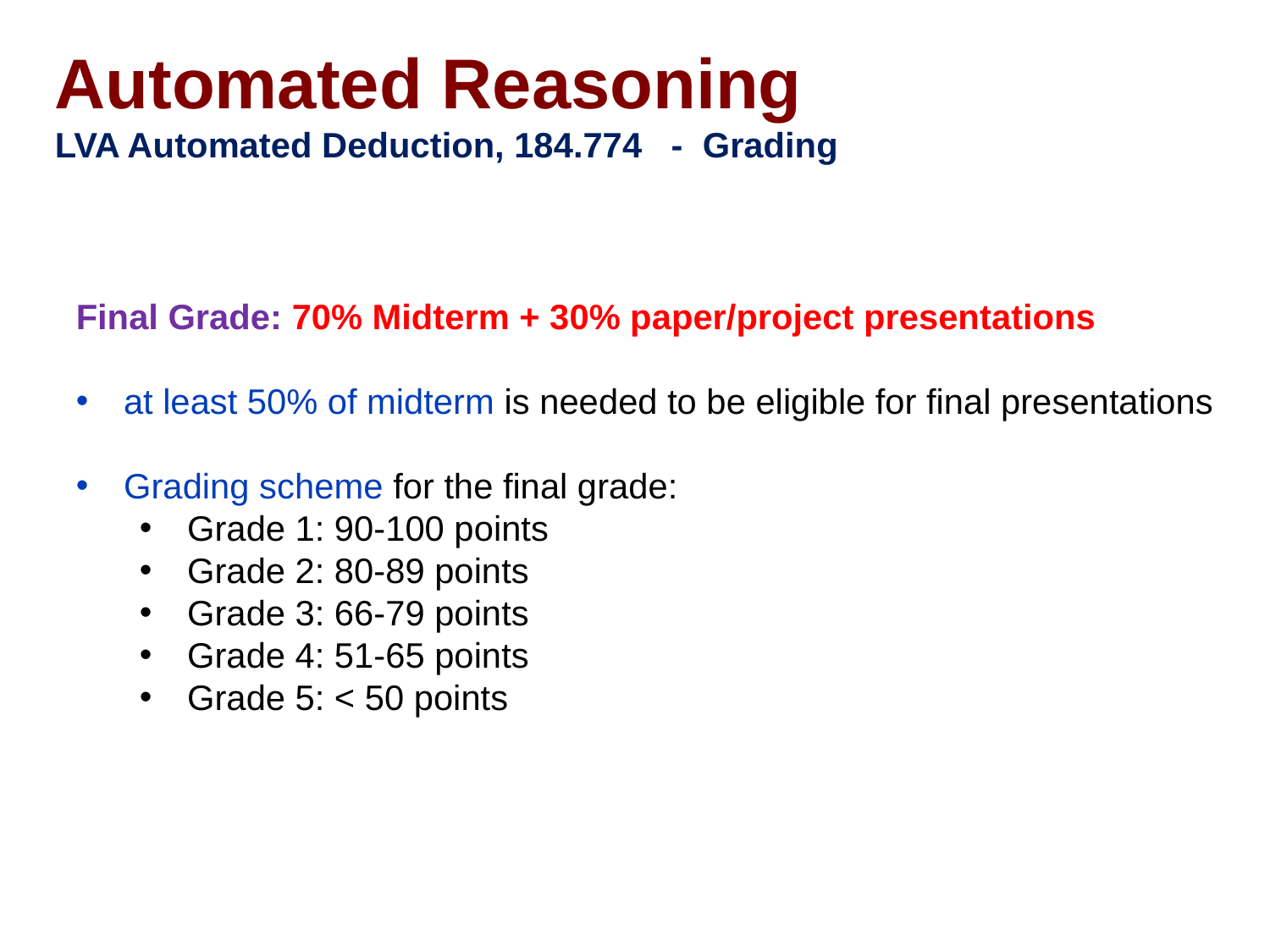

Automated Reasoning
LVA Automated Deduction, 184.774   -  Grading

Final Grade: 70% Midterm + 30% paper/project presentations

at least 50% of midterm is needed to be eligible for final presentations

Grading scheme for the final grade:
Grade 1: 90-100 points
Grade 2: 80-89 points
Grade 3: 66-79 points
Grade 4: 51-65 points
Grade 5: < 50 points

Our software-based reasoner Vampire